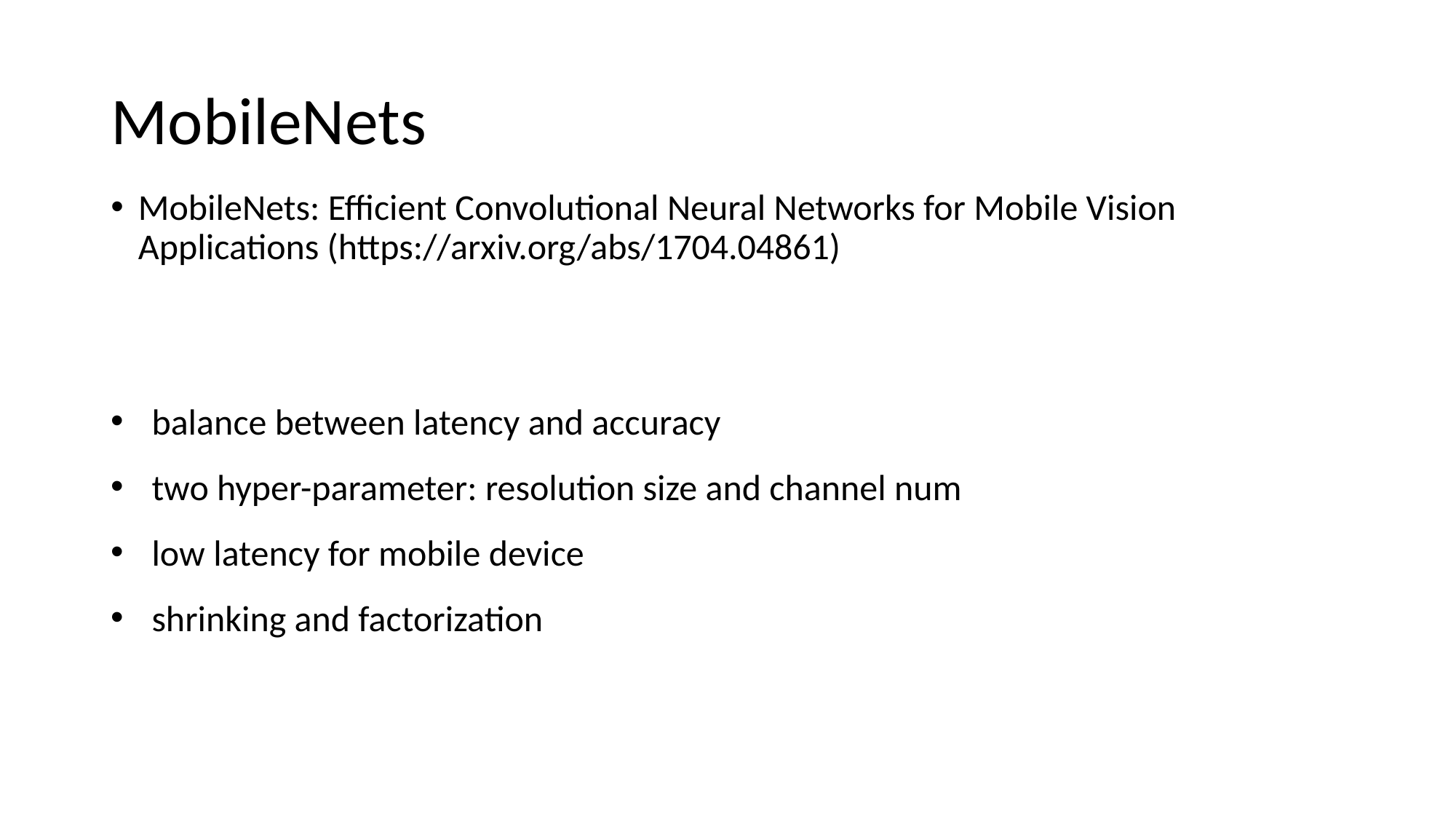

# MobileNets
MobileNets: Efficient Convolutional Neural Networks for Mobile Vision Applications (https://arxiv.org/abs/1704.04861)
balance between latency and accuracy
two hyper-parameter: resolution size and channel num
low latency for mobile device
shrinking and factorization